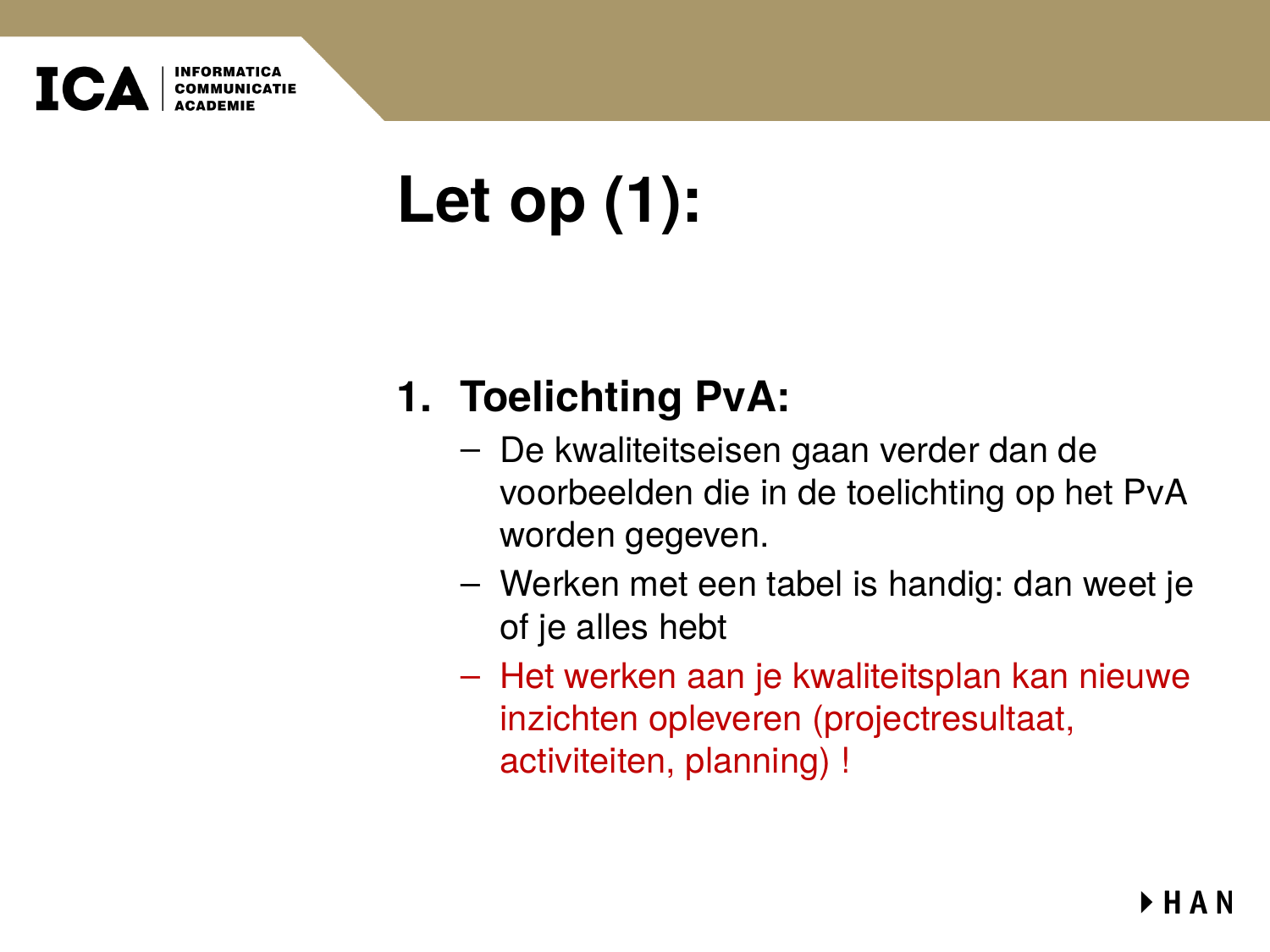

# Let op (1):

Toelichting PvA:
De kwaliteitseisen gaan verder dan de voorbeelden die in de toelichting op het PvA worden gegeven.
Werken met een tabel is handig: dan weet je of je alles hebt
Het werken aan je kwaliteitsplan kan nieuwe inzichten opleveren (projectresultaat, activiteiten, planning) !